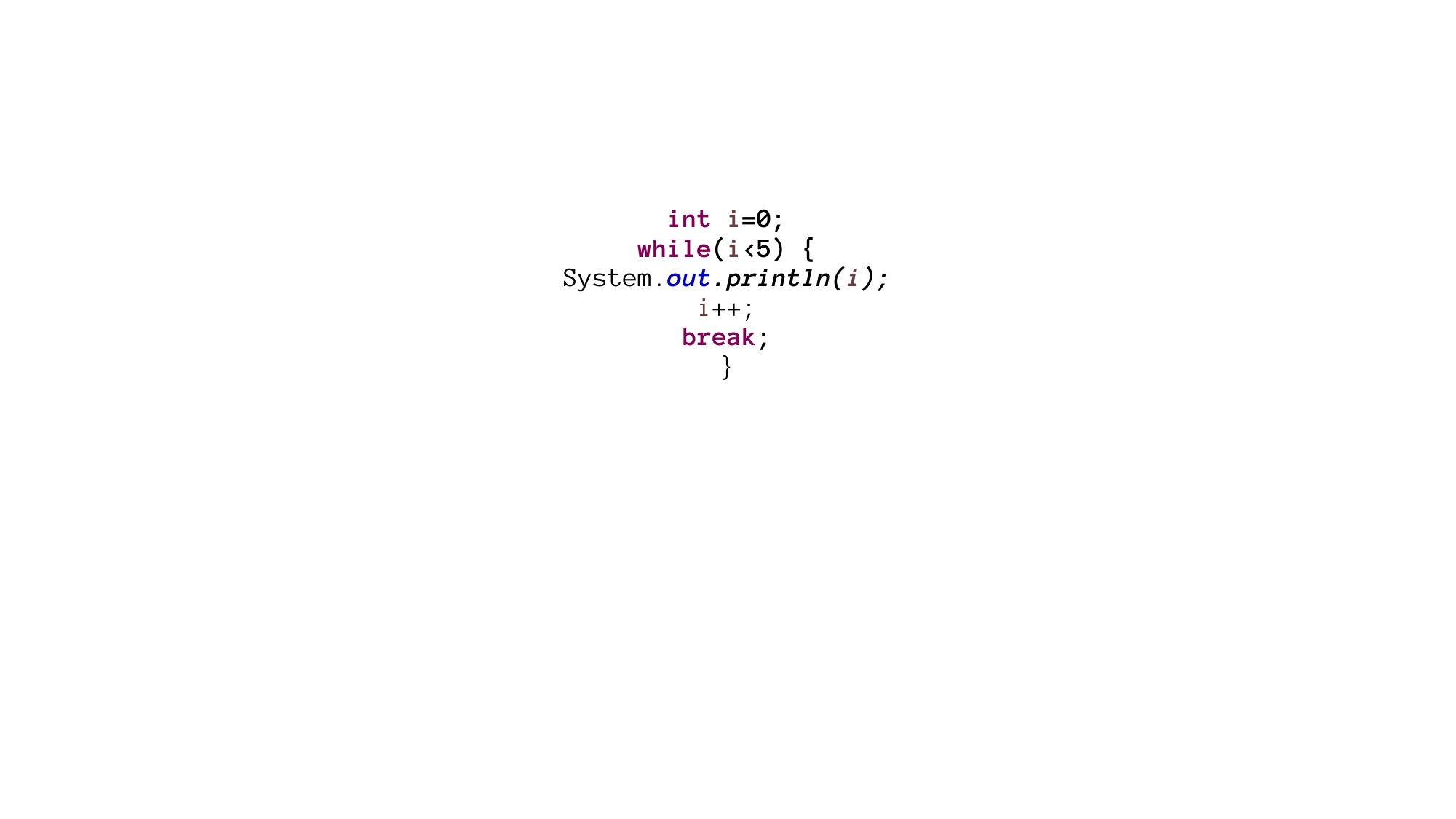

# int i=0; while(i<5) { System.out.println(i); i++; break; }